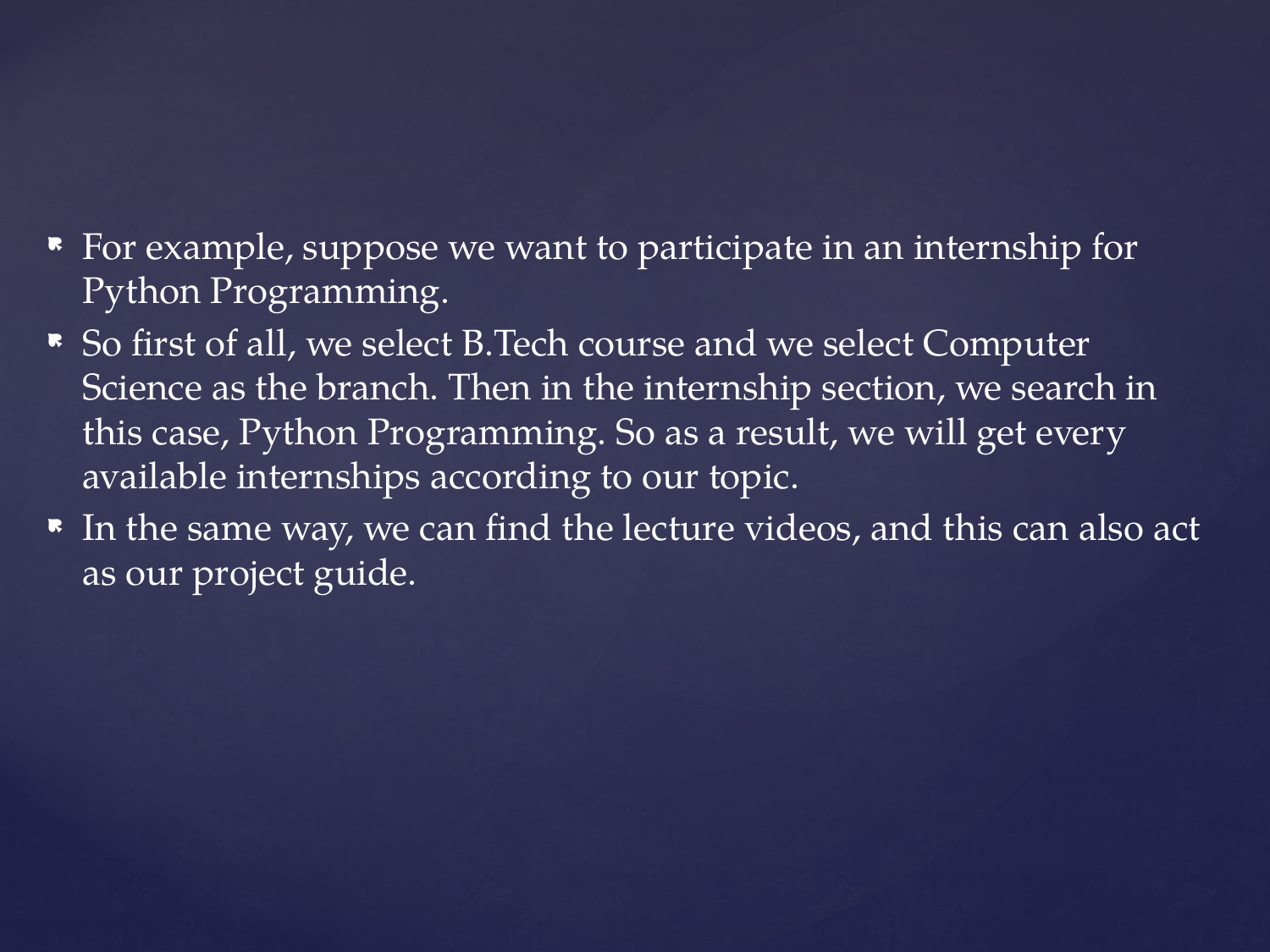

For example, suppose we want to participate in an internship for Python Programming.
So first of all, we select B.Tech course and we select Computer Science as the branch. Then in the internship section, we search in this case, Python Programming. So as a result, we will get every available internships according to our topic.
In the same way, we can find the lecture videos, and this can also act as our project guide.